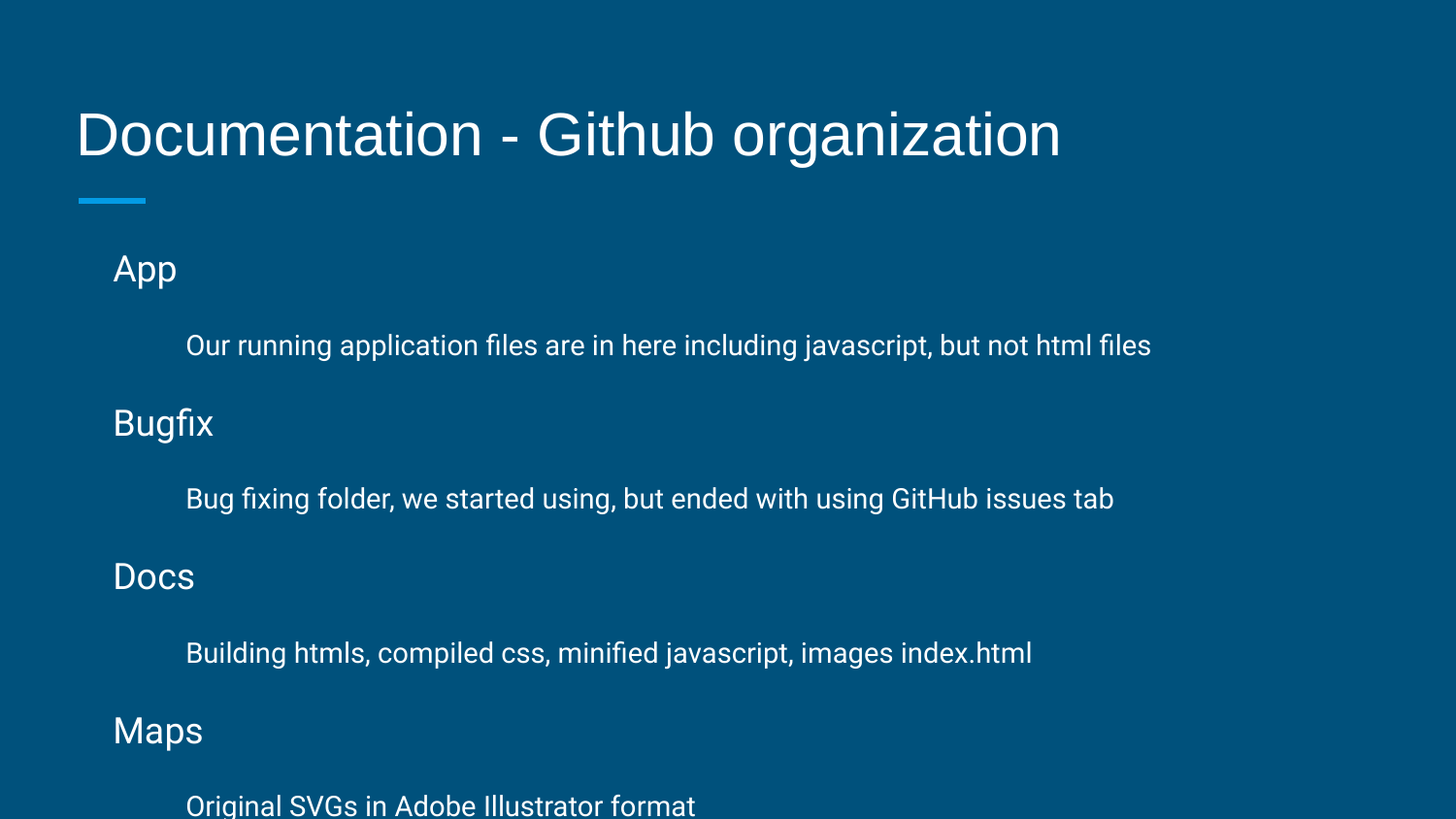

# Documentation - Github organization
App
Our running application files are in here including javascript, but not html files
Bugfix
Bug fixing folder, we started using, but ended with using GitHub issues tab
Docs
Building htmls, compiled css, minified javascript, images index.html
Maps
Original SVGs in Adobe Illustrator format
Planning
Mock-up, proposed help document, license agreement, notes, requirements in the readme
Presentations
Group Presentations